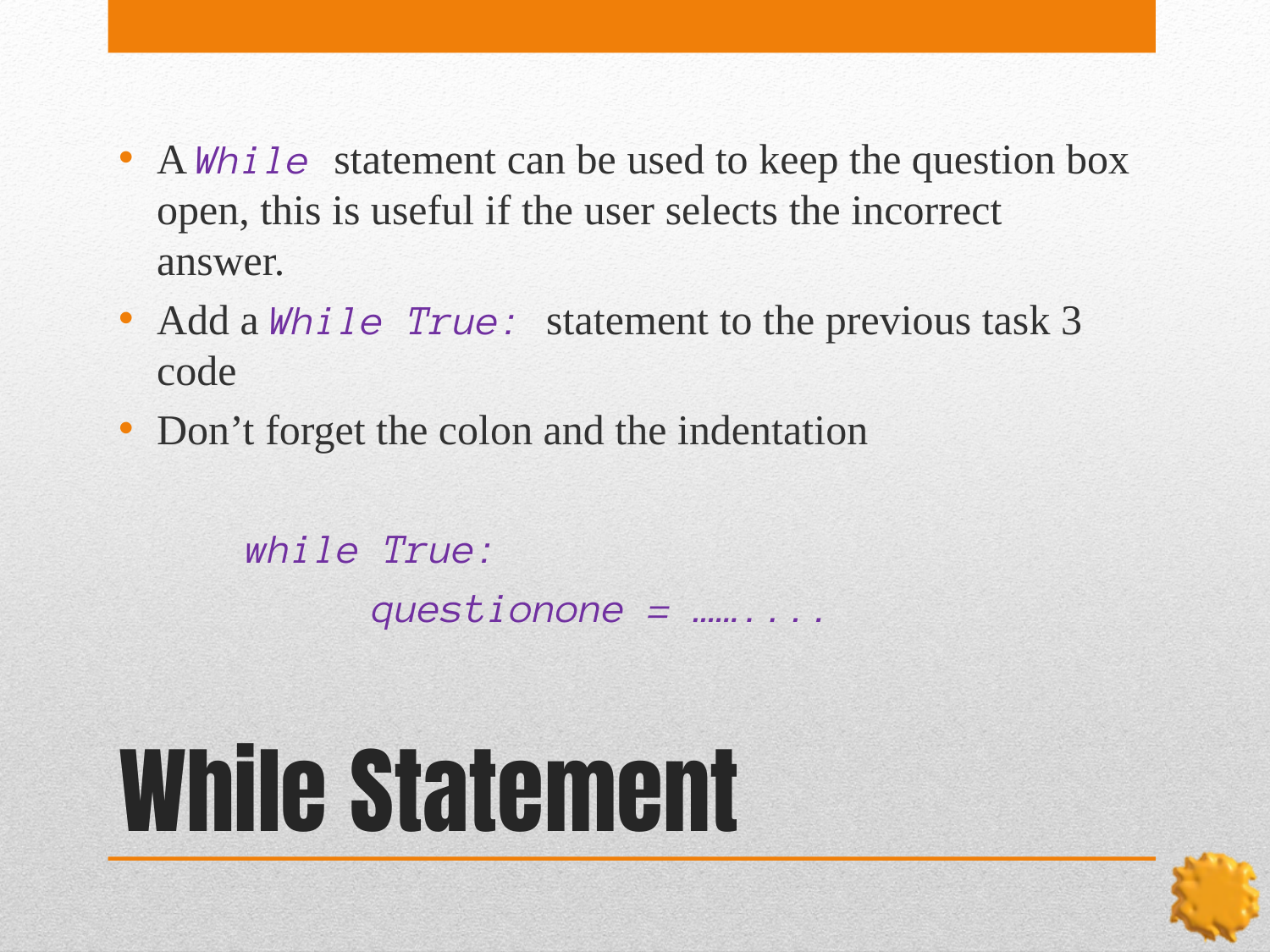

A While statement can be used to keep the question box open, this is useful if the user selects the incorrect answer.
Add a While True: statement to the previous task 3 code
Don’t forget the colon and the indentation

	while True:
    		questionone = ……....
# While Statement